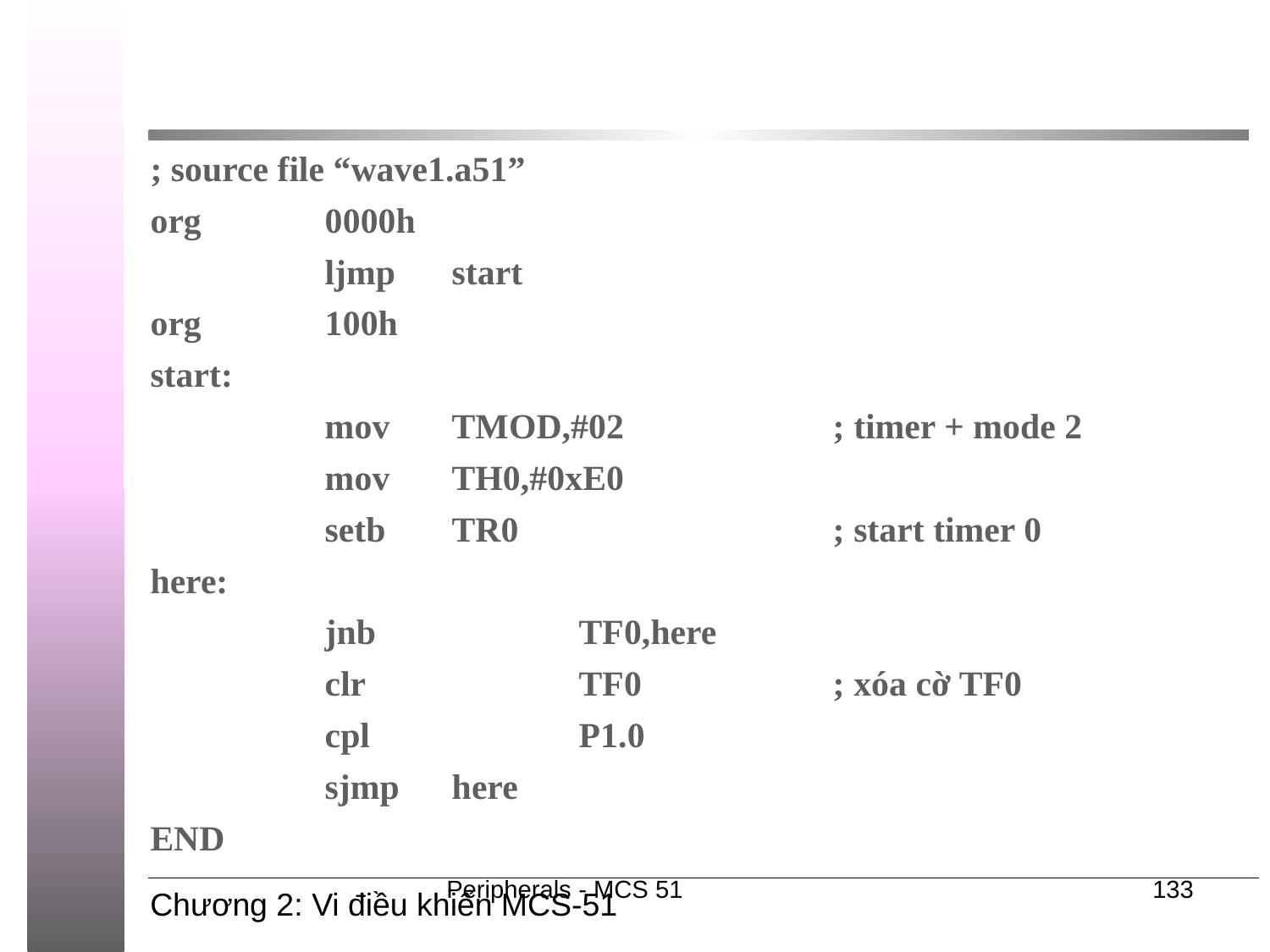

#
; source file “wave1.a51”
org 	0000h
		ljmp	start
org	100h
start:
		mov	TMOD,#02		; timer + mode 2
		mov	TH0,#0xE0
		setb	TR0			; start timer 0
here:
		jnb		TF0,here
		clr		TF0		; xóa cờ TF0
		cpl		P1.0
		sjmp	here
END
Peripherals - MCS 51
133